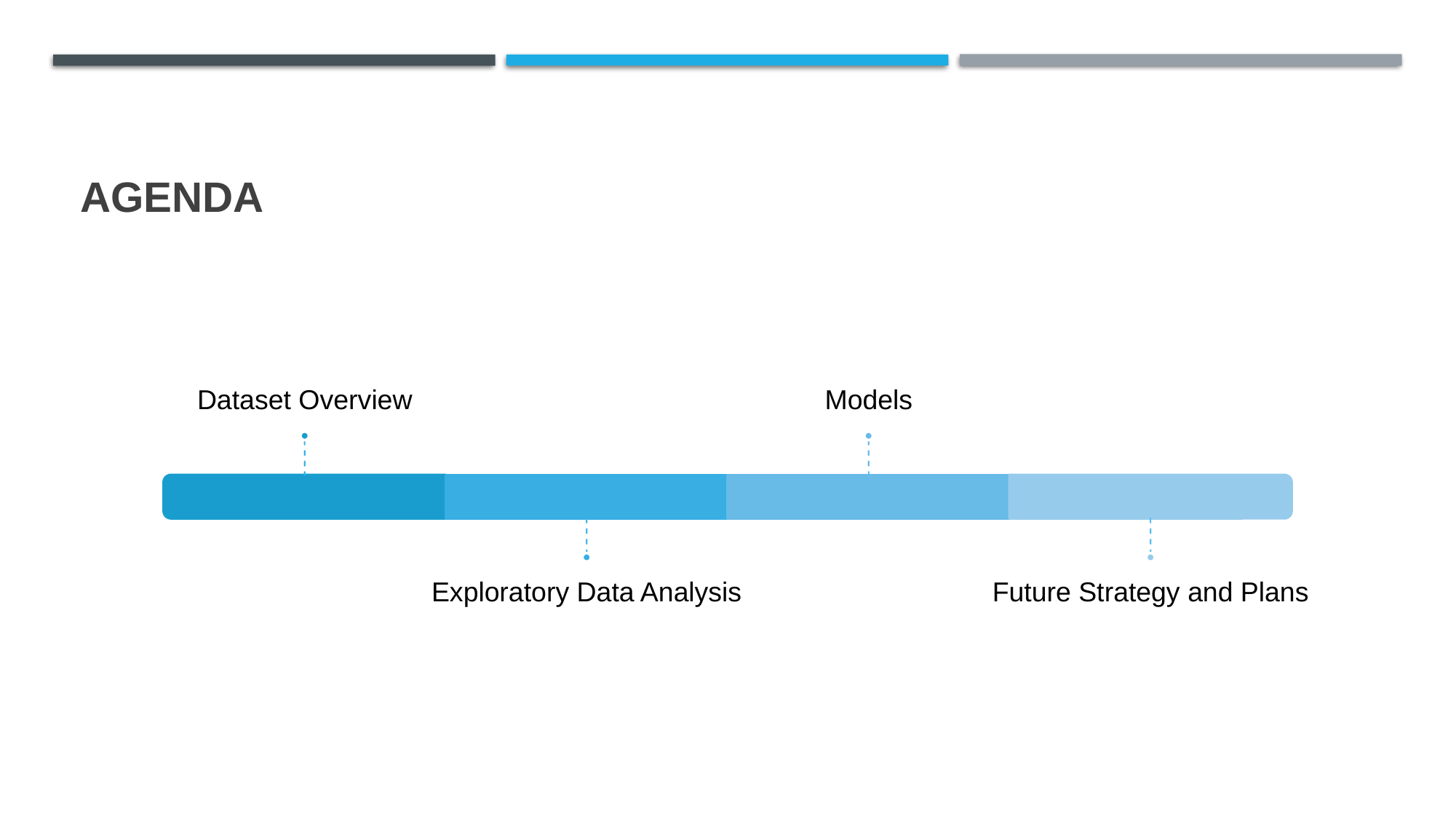

# Agenda

Dataset Overview

Exploratory Data Analysis

Models

Future Strategy and Plans